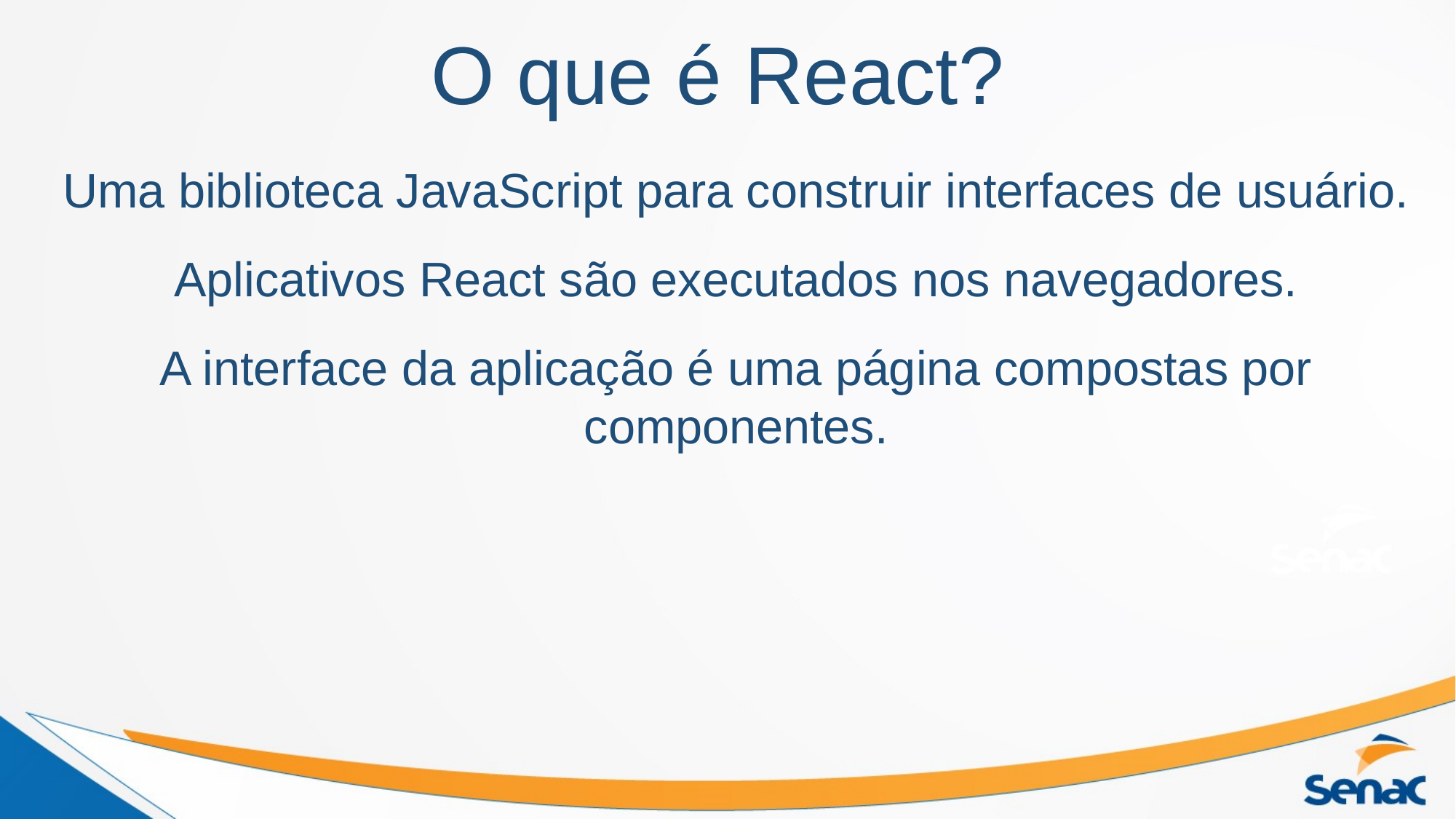

O que é React?
Uma biblioteca JavaScript para construir interfaces de usuário.
Aplicativos React são executados nos navegadores.
A interface da aplicação é uma página compostas por componentes.